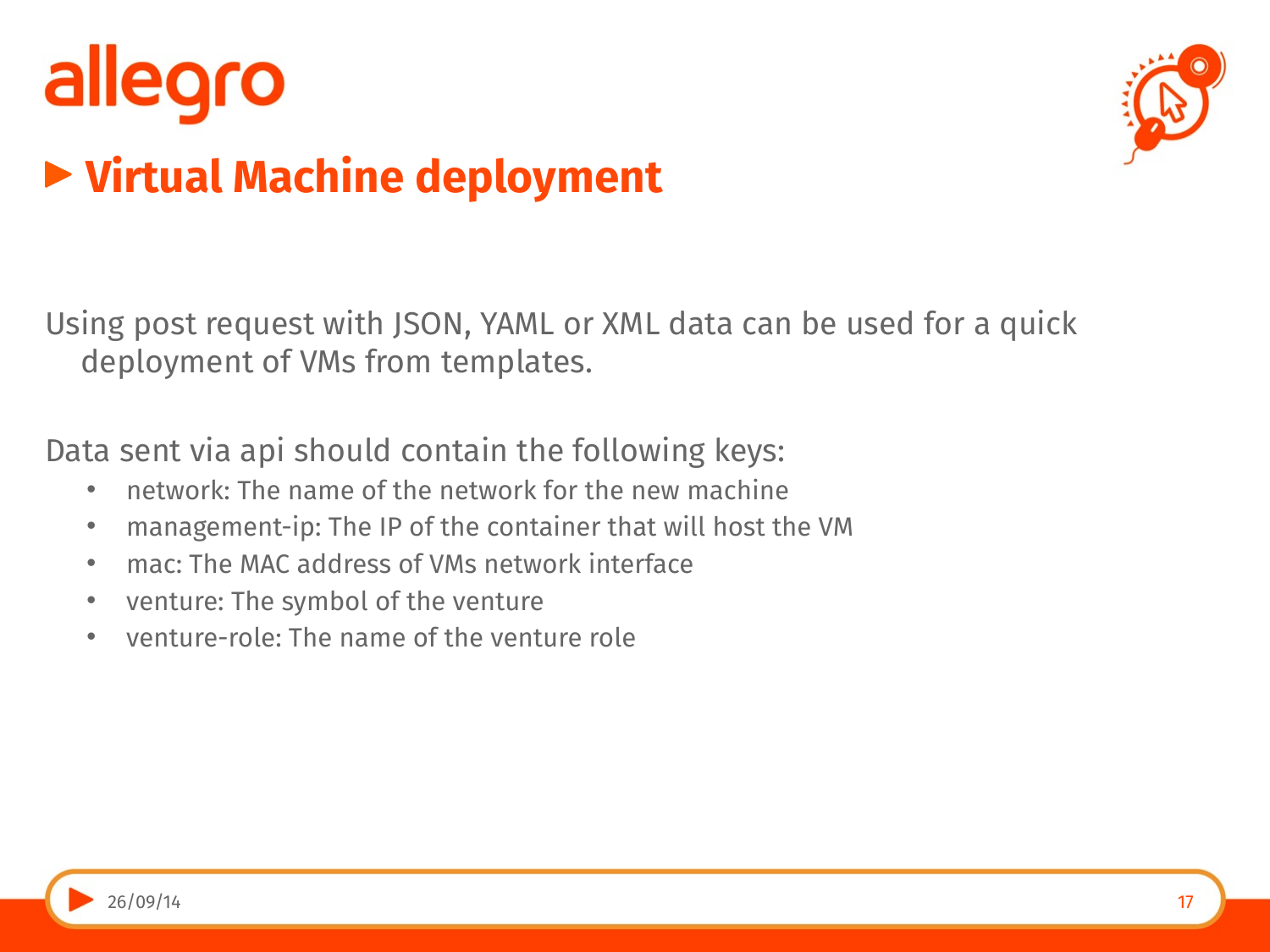

# Virtual Machine deployment
Using post request with JSON, YAML or XML data can be used for a quick deployment of VMs from templates.

Data sent via api should contain the following keys:
network: The name of the network for the new machine
management-ip: The IP of the container that will host the VM
mac: The MAC address of VMs network interface
venture: The symbol of the venture
venture-role: The name of the venture role

26/09/14
17